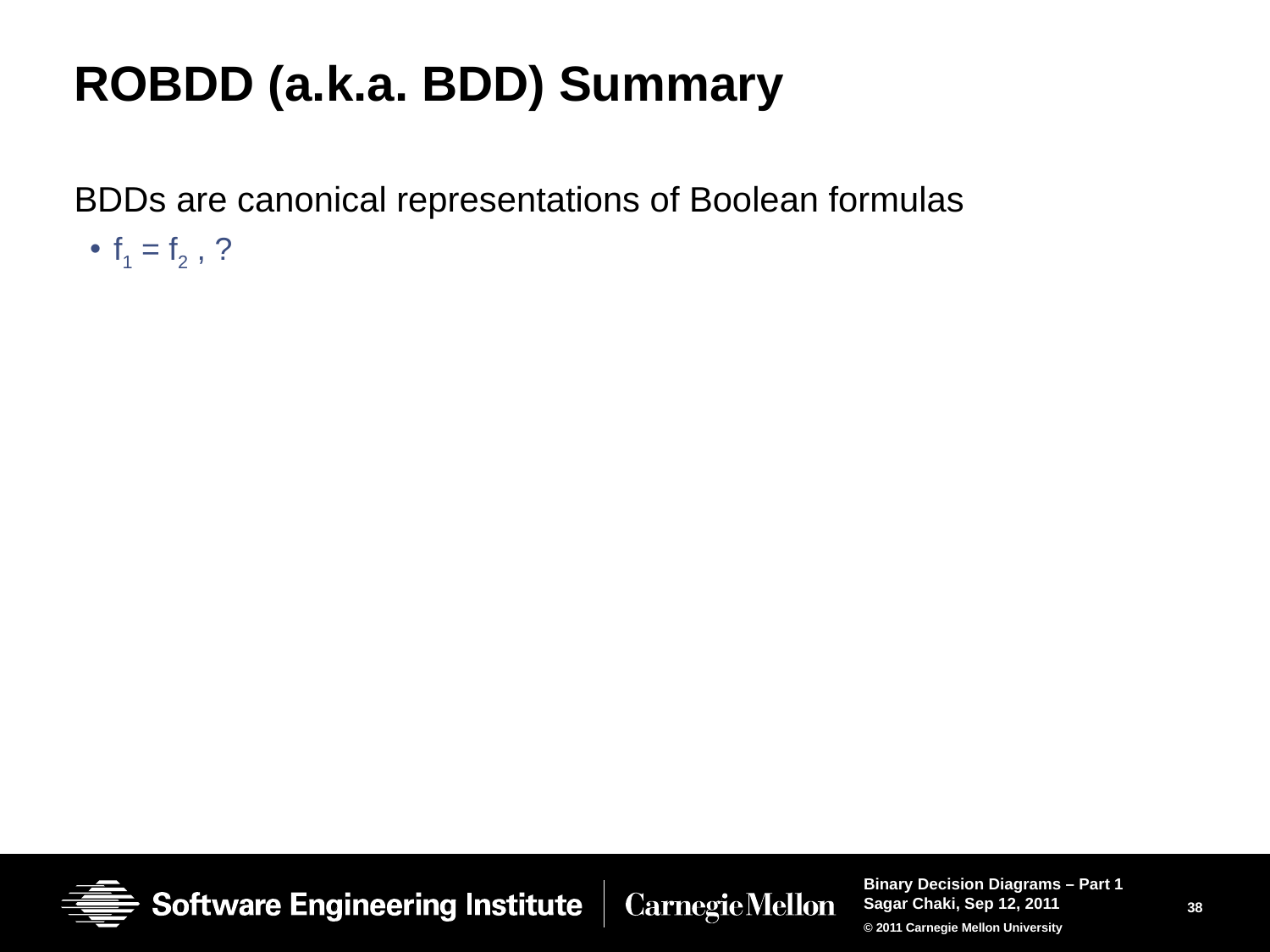

# ROBDD (a.k.a. BDD) Summary
BDDs are canonical representations of Boolean formulas
f1 = f2 , ?